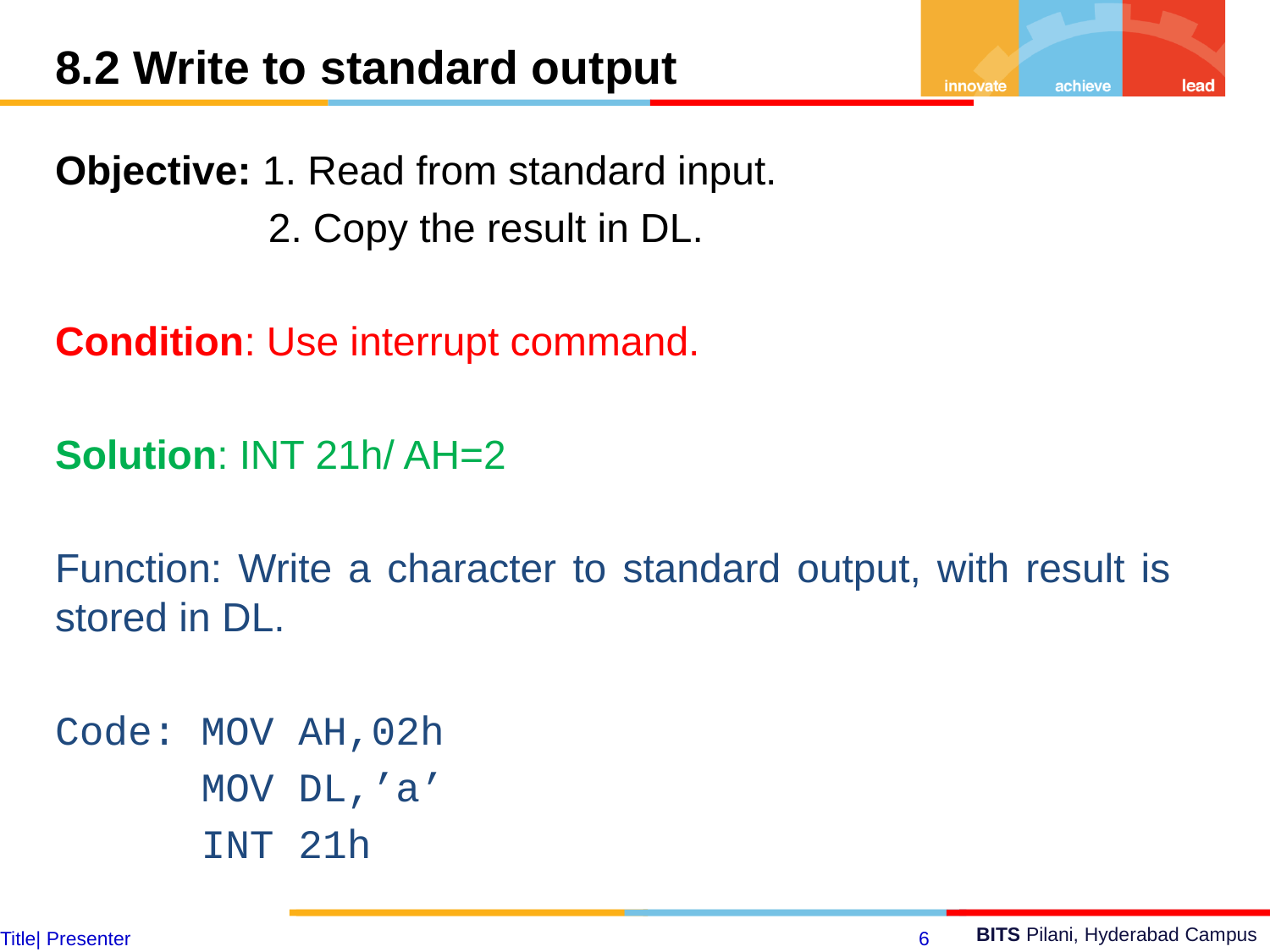

8.2 Write to standard output
Objective: 1. Read from standard input.
                   2. Copy the result in DL.

Condition: Use interrupt command.

Solution: INT 21h/ AH=2

Function: Write a character to standard output, with result is stored in DL.

Code: MOV AH,02h
      MOV DL,’a’
      INT 21h